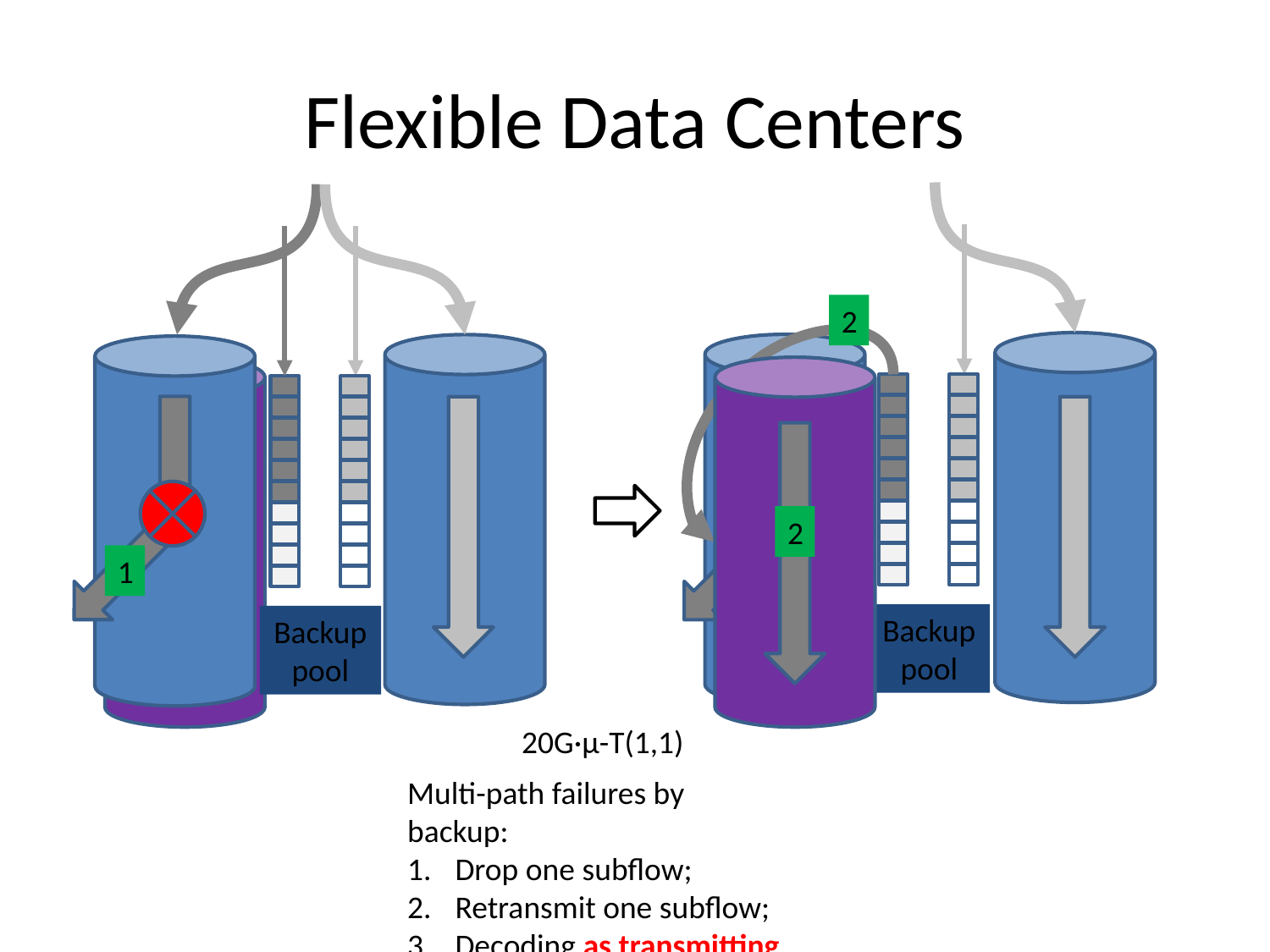

# Flexible Data Centers
2

2

1
1

Backup pool
Backup pool
20G·μ-T(1,1)
Multi-path failures by backup:
Drop one subflow;
Retransmit one subflow;
Decoding as transmitting.